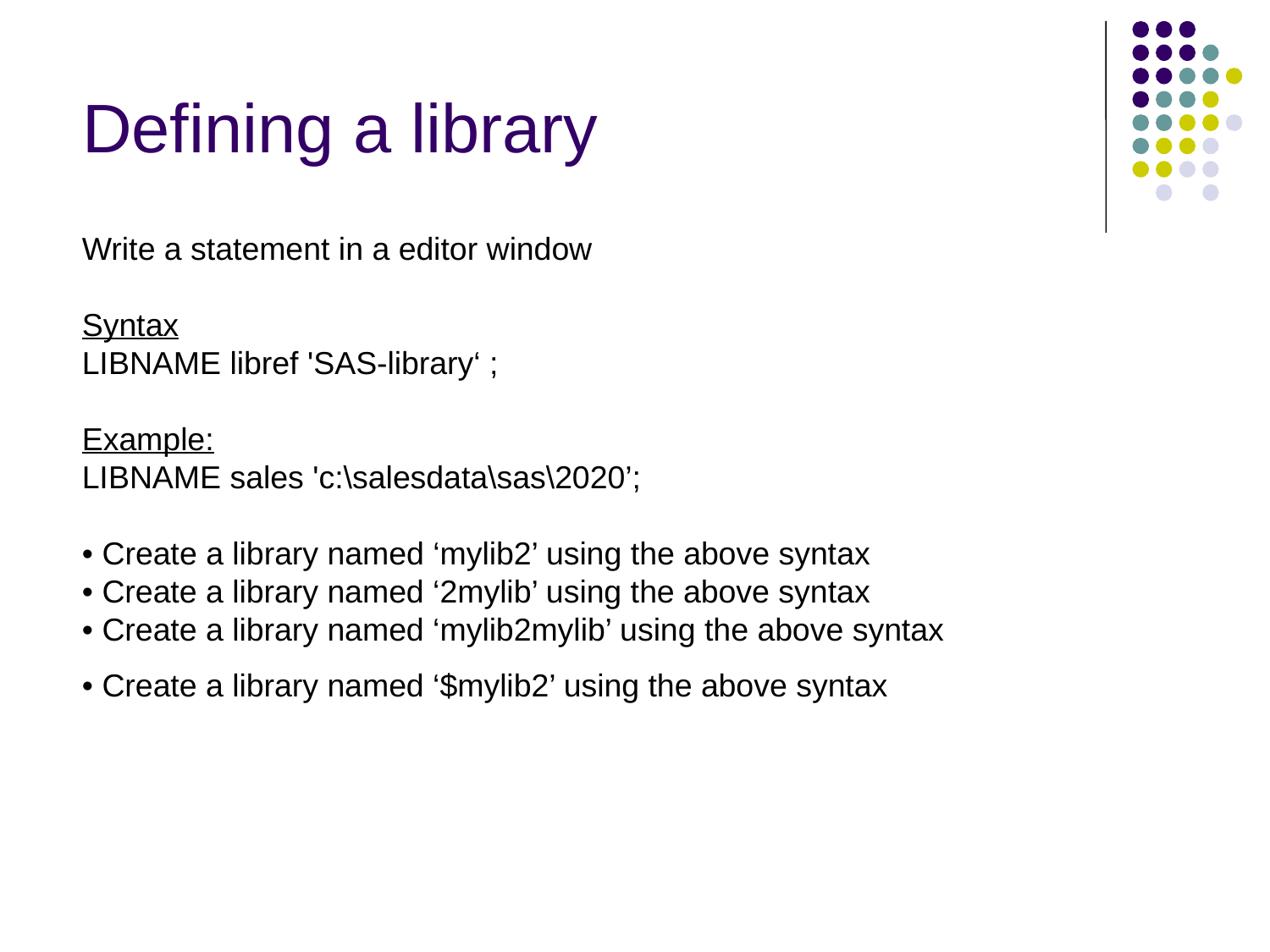

# Defining a library
Write a statement in a editor window
Syntax
LIBNAME libref 'SAS-library‘ ;
Example:
LIBNAME sales 'c:\salesdata\sas\2020’;
• Create a library named ‘mylib2’ using the above syntax
• Create a library named ‘2mylib’ using the above syntax
• Create a library named ‘mylib2mylib’ using the above syntax
• Create a library named ‘$mylib2’ using the above syntax